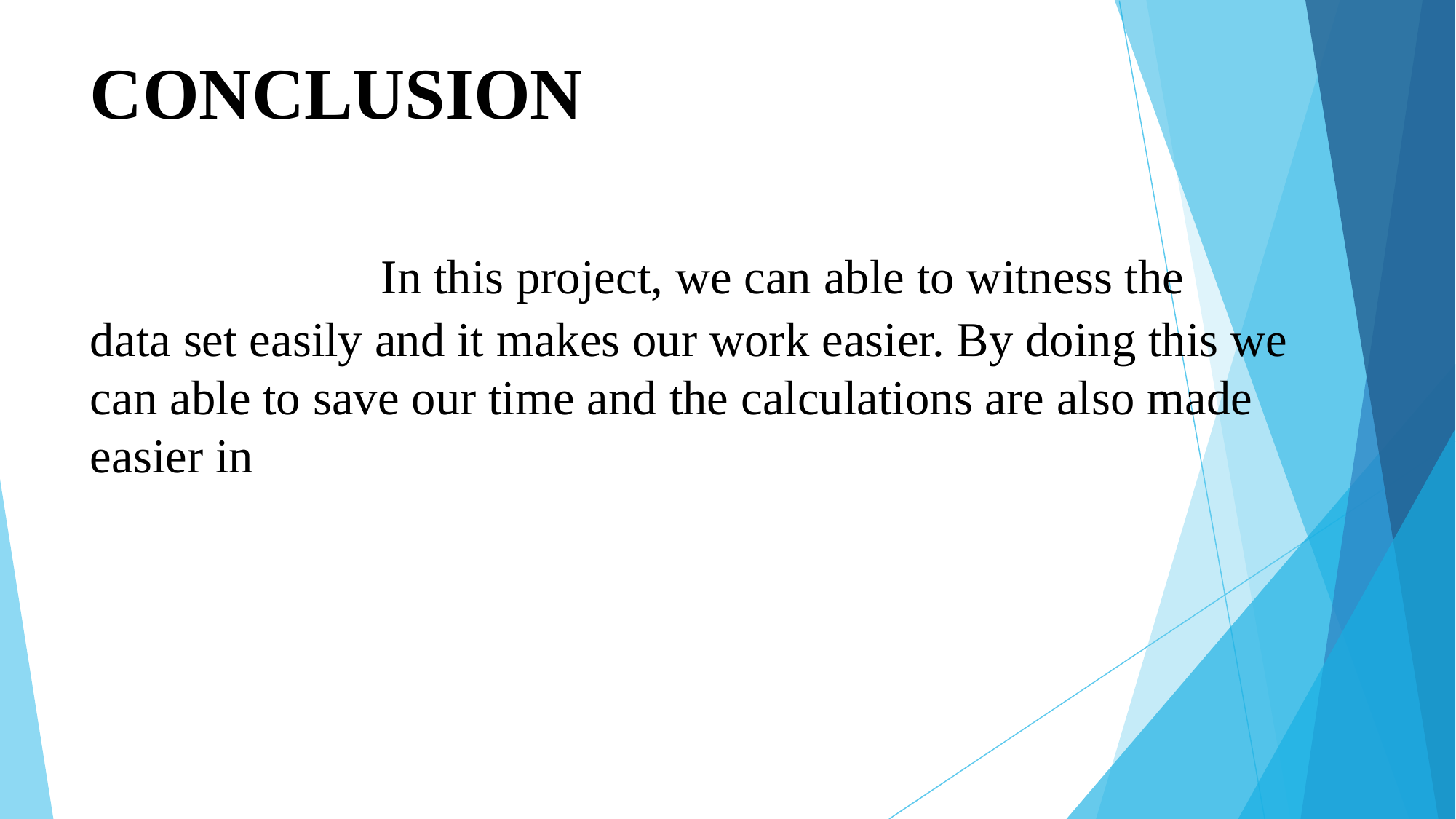

# CONCLUSION In this project, we can able to witness the data set easily and it makes our work easier. By doing this we can able to save our time and the calculations are also made easier in